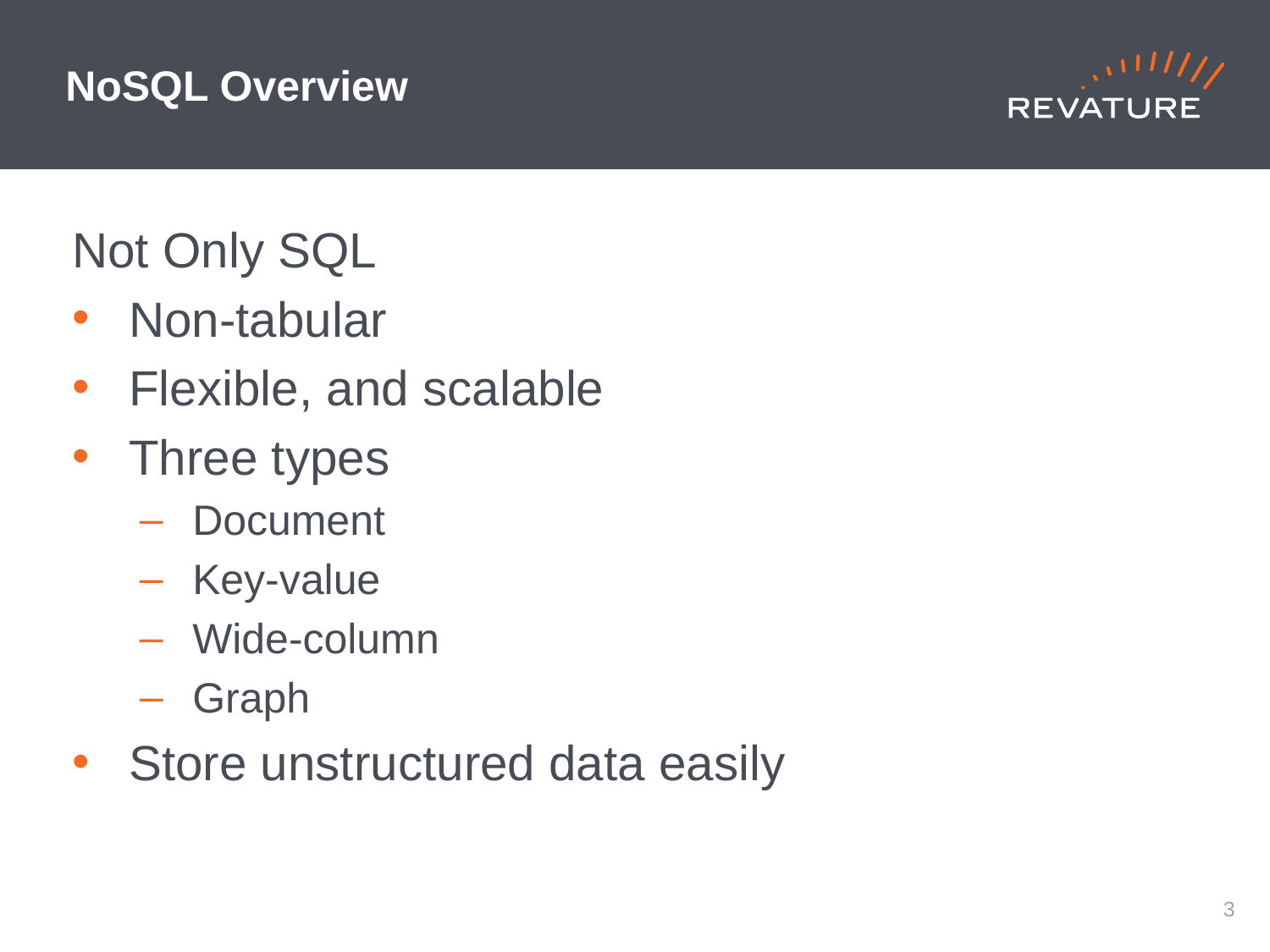

# NoSQL Overview
Not Only SQL
Non-tabular
Flexible, and scalable
Three types
Document
Key-value
Wide-column
Graph
Store unstructured data easily
3